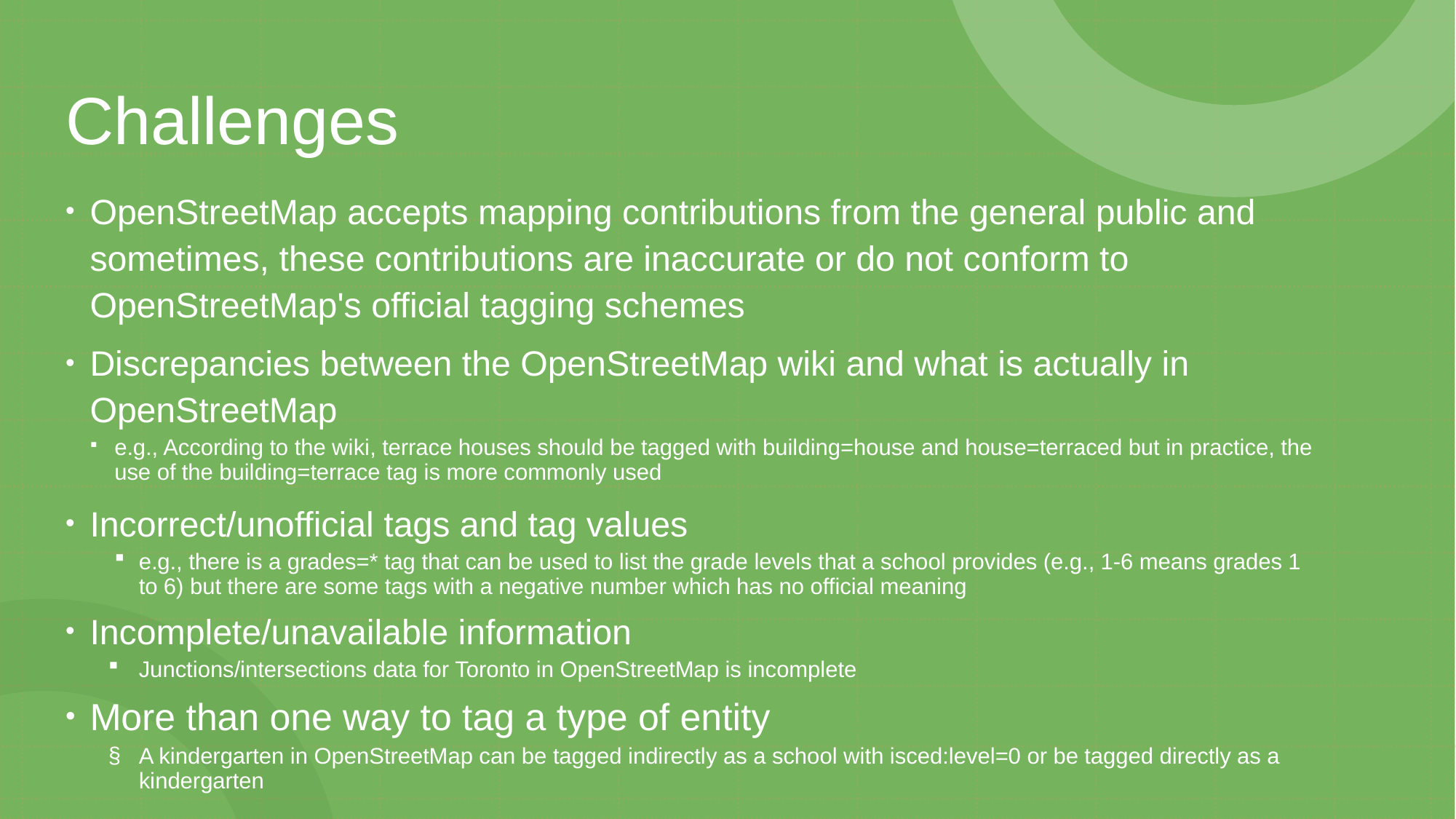

# Challenges
OpenStreetMap accepts mapping contributions from the general public and sometimes, these contributions are inaccurate or do not conform to OpenStreetMap's official tagging schemes
Discrepancies between the OpenStreetMap wiki and what is actually in OpenStreetMap
e.g., According to the wiki, terrace houses should be tagged with building=house and house=terraced but in practice, the use of the building=terrace tag is more commonly used
Incorrect/unofficial tags and tag values
e.g., there is a grades=* tag that can be used to list the grade levels that a school provides (e.g., 1-6 means grades 1 to 6) but there are some tags with a negative number which has no official meaning
Incomplete/unavailable information
Junctions/intersections data for Toronto in OpenStreetMap is incomplete
More than one way to tag a type of entity
A kindergarten in OpenStreetMap can be tagged indirectly as a school with isced:level=0 or be tagged directly as a kindergarten